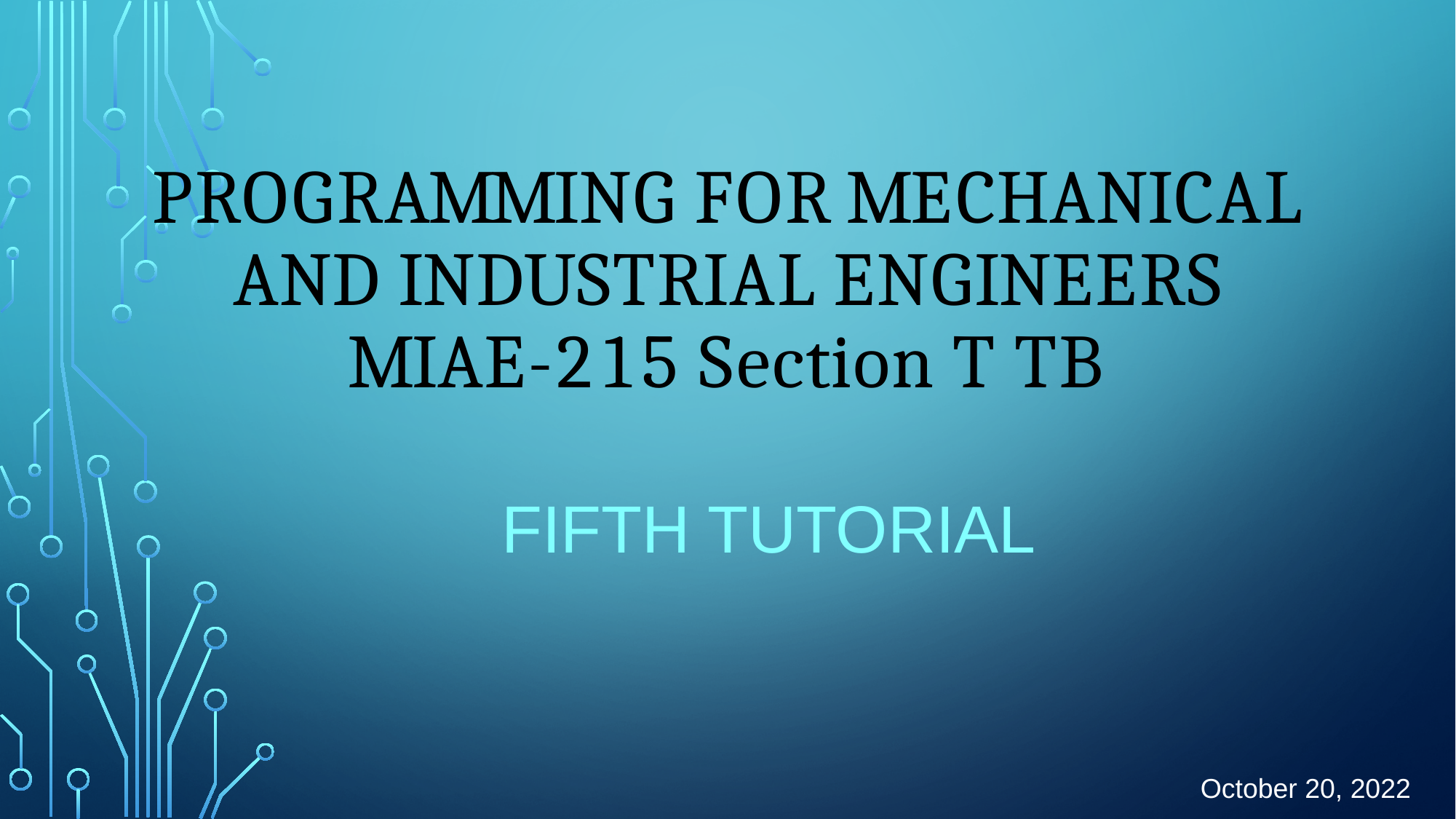

# PROGRAMMING FOR MECHANICAL AND INDUSTRIAL ENGINEERS MIAE-215 Section T TB
FIFTH Tutorial
October 20, 2022